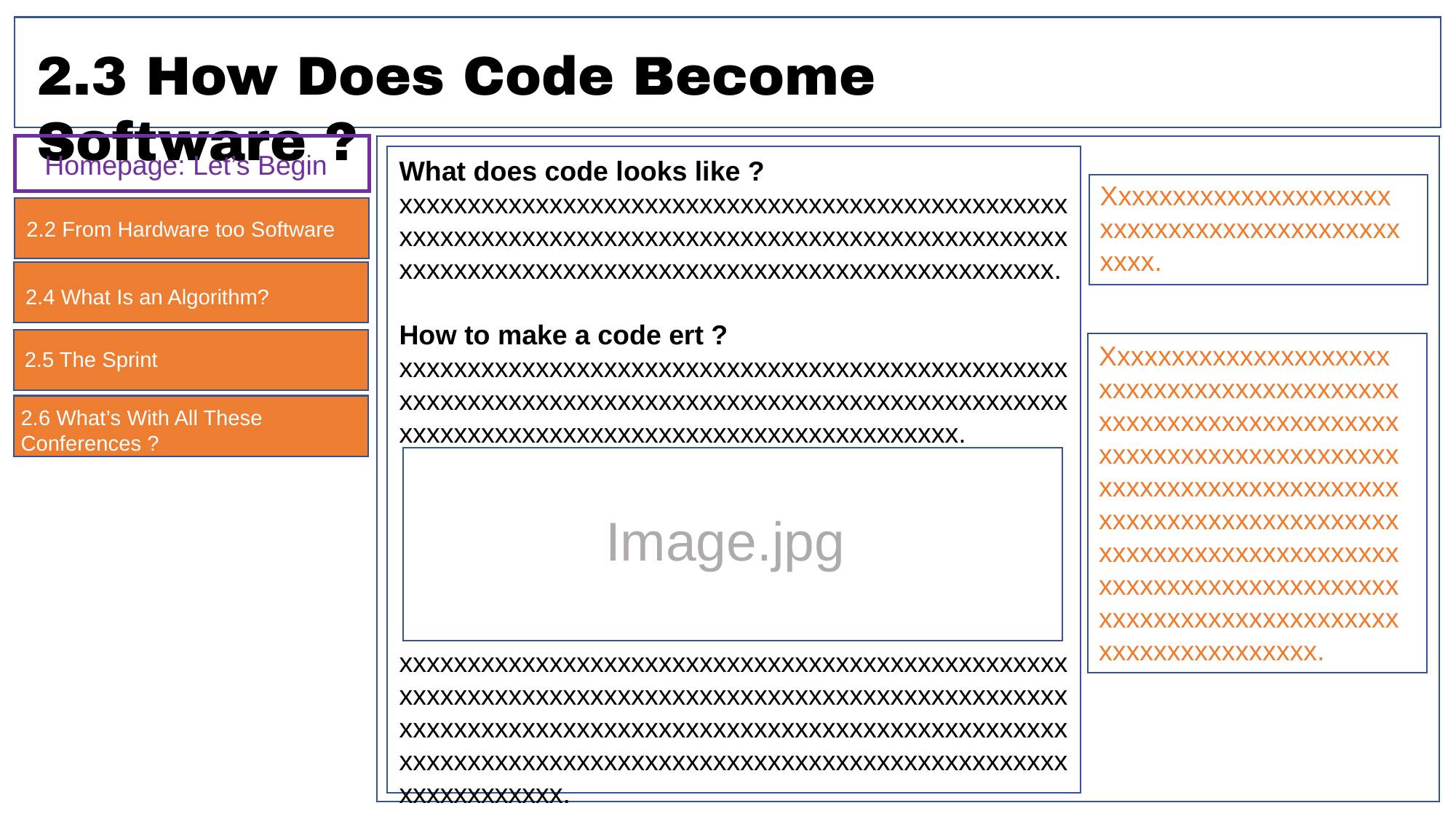

2.3 How Does Code Become Software ?

Homepage: Let’s Begin

What does code looks like ?
xxxxxxxxxxxxxxxxxxxxxxxxxxxxxxxxxxxxxxxxxxxxxxxxxxxxxxxxxxxxxxxxxxxxxxxxxxxxxxxxxxxxxxxxxxxxxxxxxxxxxxxxxxxxxxxxxxxxxxxxxxxxxxxxxxxxxxxxxxxxxxxxxx.

How to make a code ert ?
xxxxxxxxxxxxxxxxxxxxxxxxxxxxxxxxxxxxxxxxxxxxxxxxxxxxxxxxxxxxxxxxxxxxxxxxxxxxxxxxxxxxxxxxxxxxxxxxxxxxxxxxxxxxxxxxxxxxxxxxxxxxxxxxxxxxxxxxxxx.

xxxxxxxxxxxxxxxxxxxxxxxxxxxxxxxxxxxxxxxxxxxxxxxxxxxxxxxxxxxxxxxxxxxxxxxxxxxxxxxxxxxxxxxxxxxxxxxxxxxxxxxxxxxxxxxxxxxxxxxxxxxxxxxxxxxxxxxxxxxxxxxxxxxxxxxxxxxxxxxxxxxxxxxxxxxxxxxxxxxxxxxxxxxxxxxxxxxxxxxxxxxxxxxx.

Xxxxxxxxxxxxxxxxxxxxxxxxxxxxxxxxxxxxxxxxxxxxxxx.

2.2 From Hardware too Software

2.4 What Is an Algorithm?

Xxxxxxxxxxxxxxxxxxxxxxxxxxxxxxxxxxxxxxxxxxxxxxxxxxxxxxxxxxxxxxxxxxxxxxxxxxxxxxxxxxxxxxxxxxxxxxxxxxxxxxxxxxxxxxxxxxxxxxxxxxxxxxxxxxxxxxxxxxxxxxxxxxxxxxxxxxxxxxxxxxxxxxxxxxxxxxxxxxxxxxxxxxxxxxxxxxxxxxxxxxxxxxxxxxxxx.
2.5 The Sprint

2.6 What’s With All These Conferences ?

Image.jpg